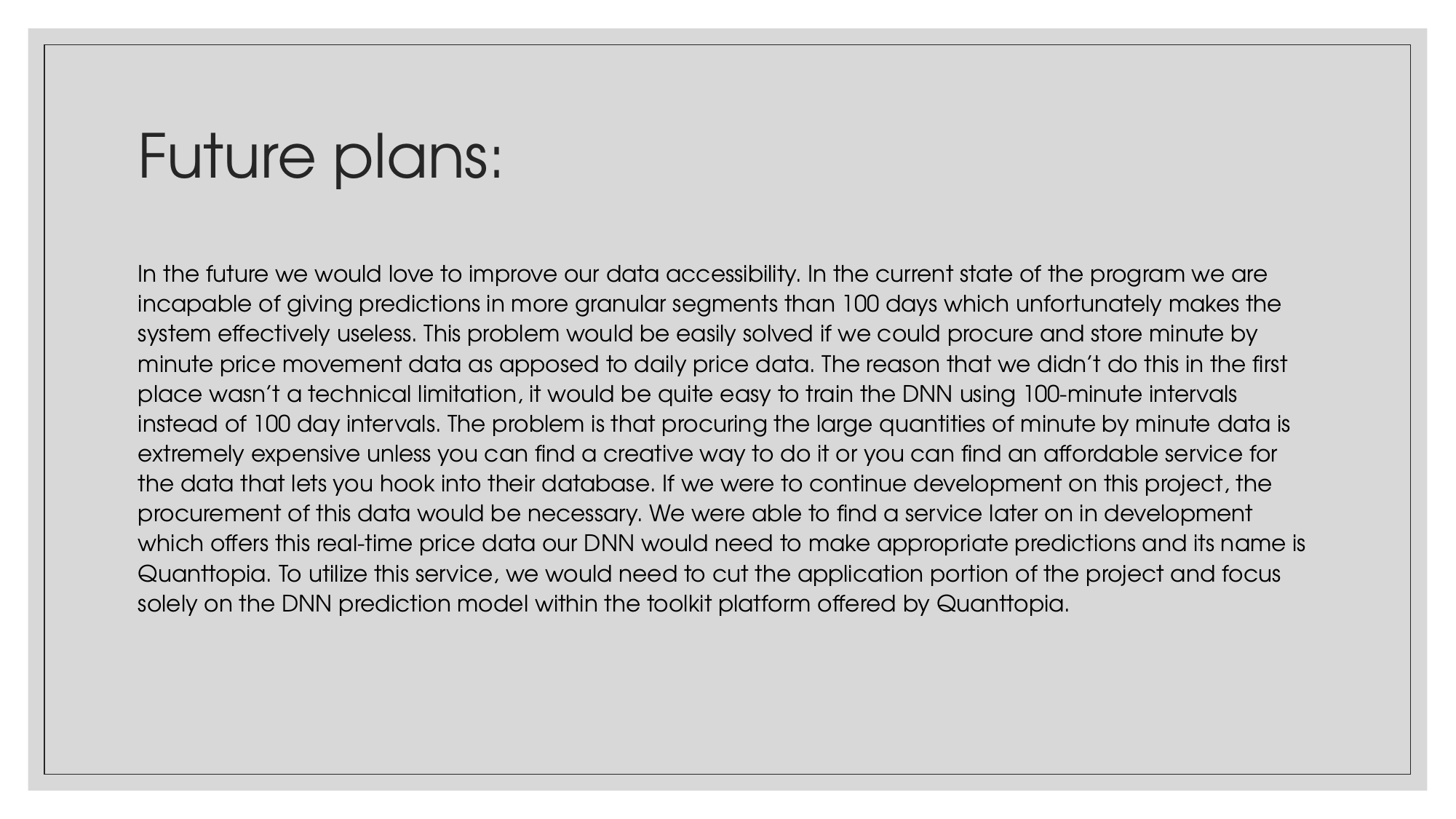

# Future plans:
In the future we would love to improve our data accessibility. In the current state of the program we are incapable of giving predictions in more granular segments than 100 days which unfortunately makes the system effectively useless. This problem would be easily solved if we could procure and store minute by minute price movement data as apposed to daily price data. The reason that we didn’t do this in the first place wasn’t a technical limitation, it would be quite easy to train the DNN using 100-minute intervals instead of 100 day intervals. The problem is that procuring the large quantities of minute by minute data is extremely expensive unless you can find a creative way to do it or you can find an affordable service for the data that lets you hook into their database. If we were to continue development on this project, the procurement of this data would be necessary. We were able to find a service later on in development which offers this real-time price data our DNN would need to make appropriate predictions and its name is Quanttopia. To utilize this service, we would need to cut the application portion of the project and focus solely on the DNN prediction model within the toolkit platform offered by Quanttopia.